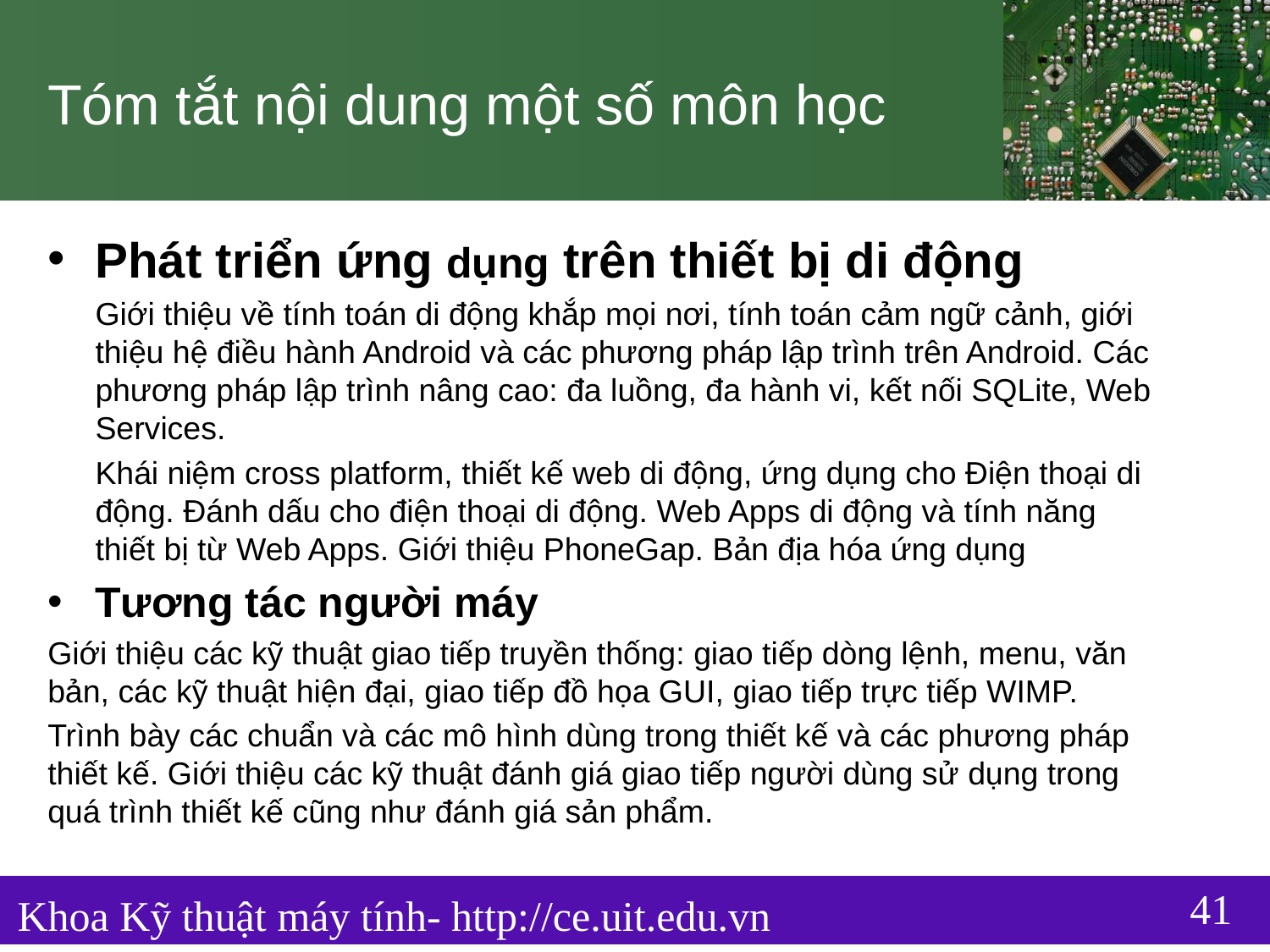

# Tóm tắt nội dung một số môn học
Phát triển ứng dụng trên thiết bị di động
Giới thiệu về tính toán di động khắp mọi nơi, tính toán cảm ngữ cảnh, giới thiệu hệ điều hành Android và các phương pháp lập trình trên Android. Các phương pháp lập trình nâng cao: đa luồng, đa hành vi, kết nối SQLite, Web Services.
Khái niệm cross platform, thiết kế web di động, ứng dụng cho Điện thoại di động. Đánh dấu cho điện thoại di động. Web Apps di động và tính năng thiết bị từ Web Apps. Giới thiệu PhoneGap. Bản địa hóa ứng dụng
Tương tác người máy
Giới thiệu các kỹ thuật giao tiếp truyền thống: giao tiếp dòng lệnh, menu, văn bản, các kỹ thuật hiện đại, giao tiếp đồ họa GUI, giao tiếp trực tiếp WIMP.
Trình bày các chuẩn và các mô hình dùng trong thiết kế và các phương pháp thiết kế. Giới thiệu các kỹ thuật đánh giá giao tiếp người dùng sử dụng trong quá trình thiết kế cũng như đánh giá sản phẩm.
41